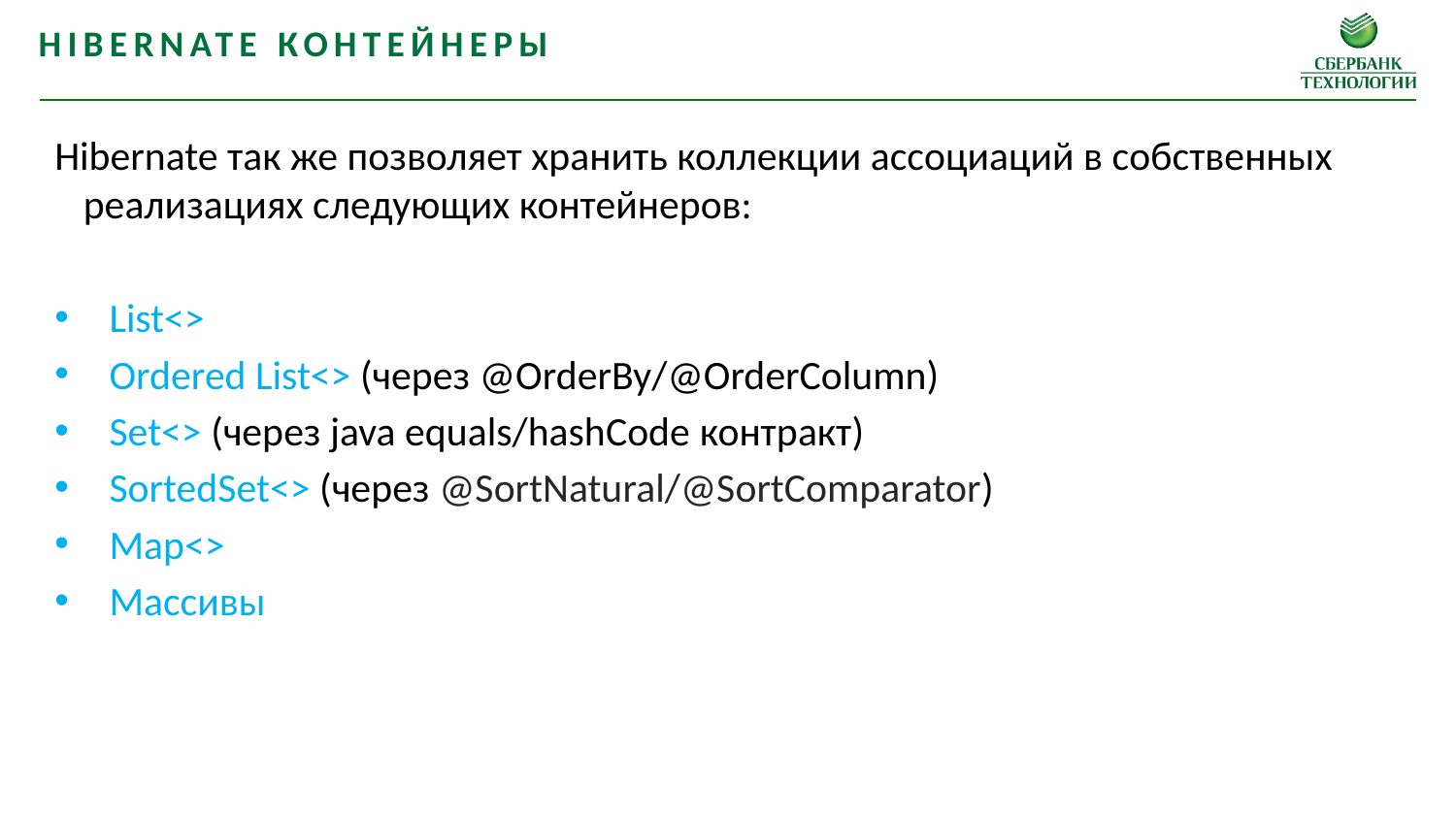

Hibernate контейнеры
Hibernate так же позволяет хранить коллекции ассоциаций в собственных реализациях следующих контейнеров:

List<>
Ordered List<> (через @OrderBy/@OrderColumn)
Set<> (через java equals/hashCode контракт)
SortedSet<> (через @SortNatural/@SortComparator)
Map<>
Массивы